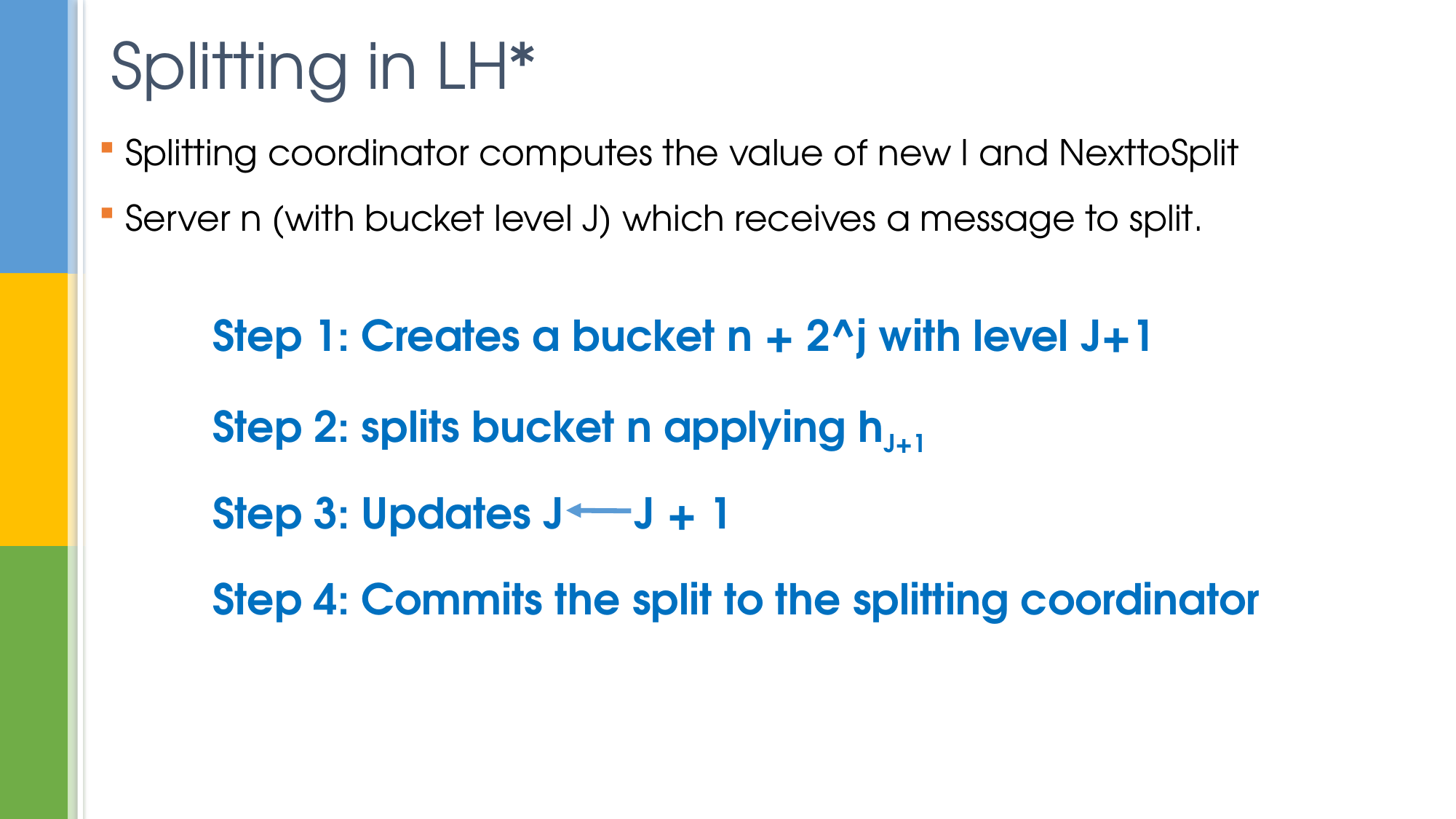

# Splitting in LH*
Splitting coordinator computes the value of new I and NexttoSplit
Server n (with bucket level J) which receives a message to split.
Step 1: Creates a bucket n + 2^j with level J+1
Step 2: splits bucket n applying hJ+1
Step 3: Updates J      J + 1
Step 4: Commits the split to the splitting coordinator